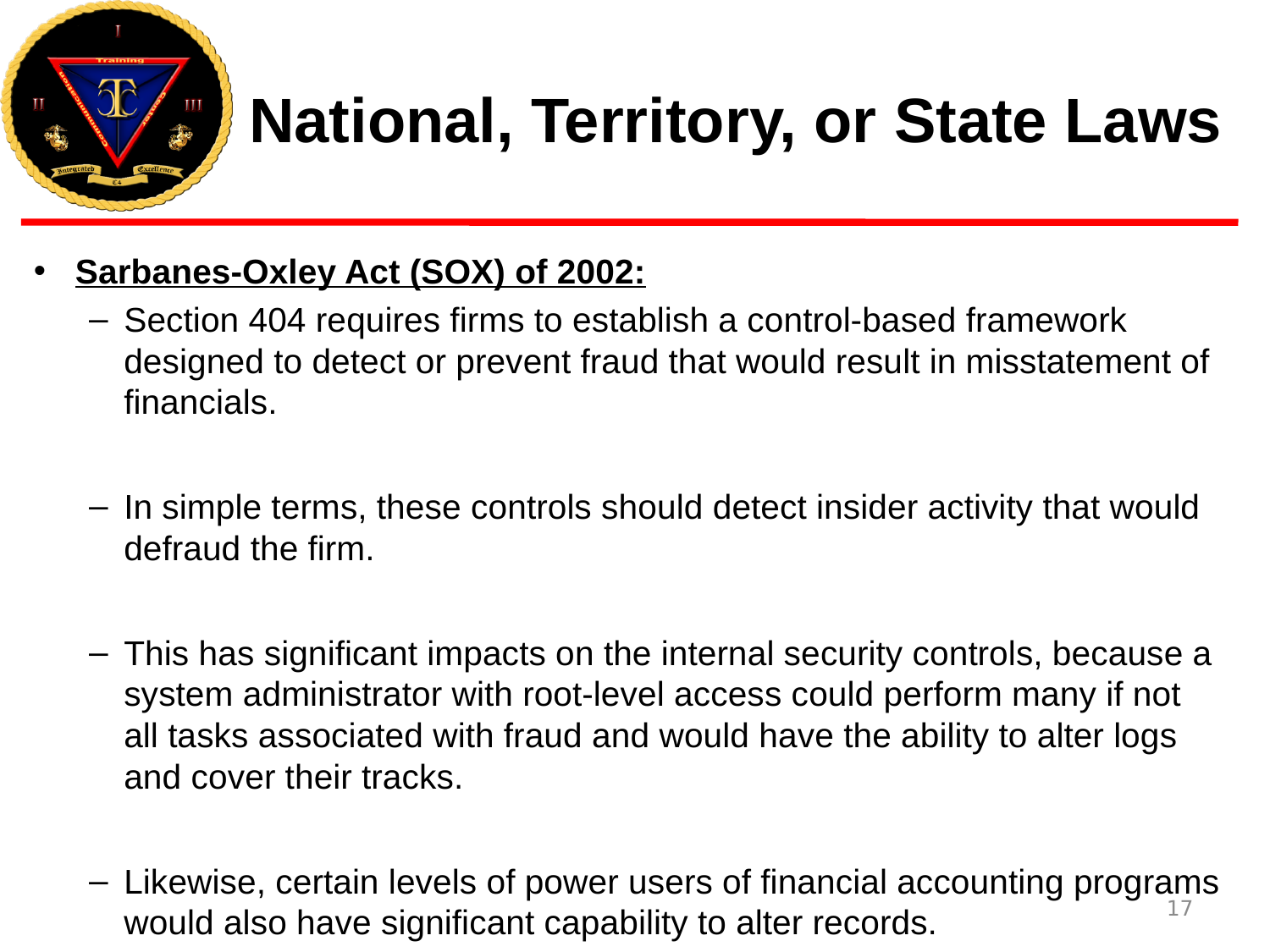

# National, Territory, or State Laws
Sarbanes-Oxley Act (SOX) of 2002:
Section 404 requires firms to establish a control-based framework designed to detect or prevent fraud that would result in misstatement of financials.

In simple terms, these controls should detect insider activity that would defraud the firm.

This has significant impacts on the internal security controls, because a system administrator with root-level access could perform many if not all tasks associated with fraud and would have the ability to alter logs and cover their tracks.

Likewise, certain levels of power users of financial accounting programs would also have significant capability to alter records.
17